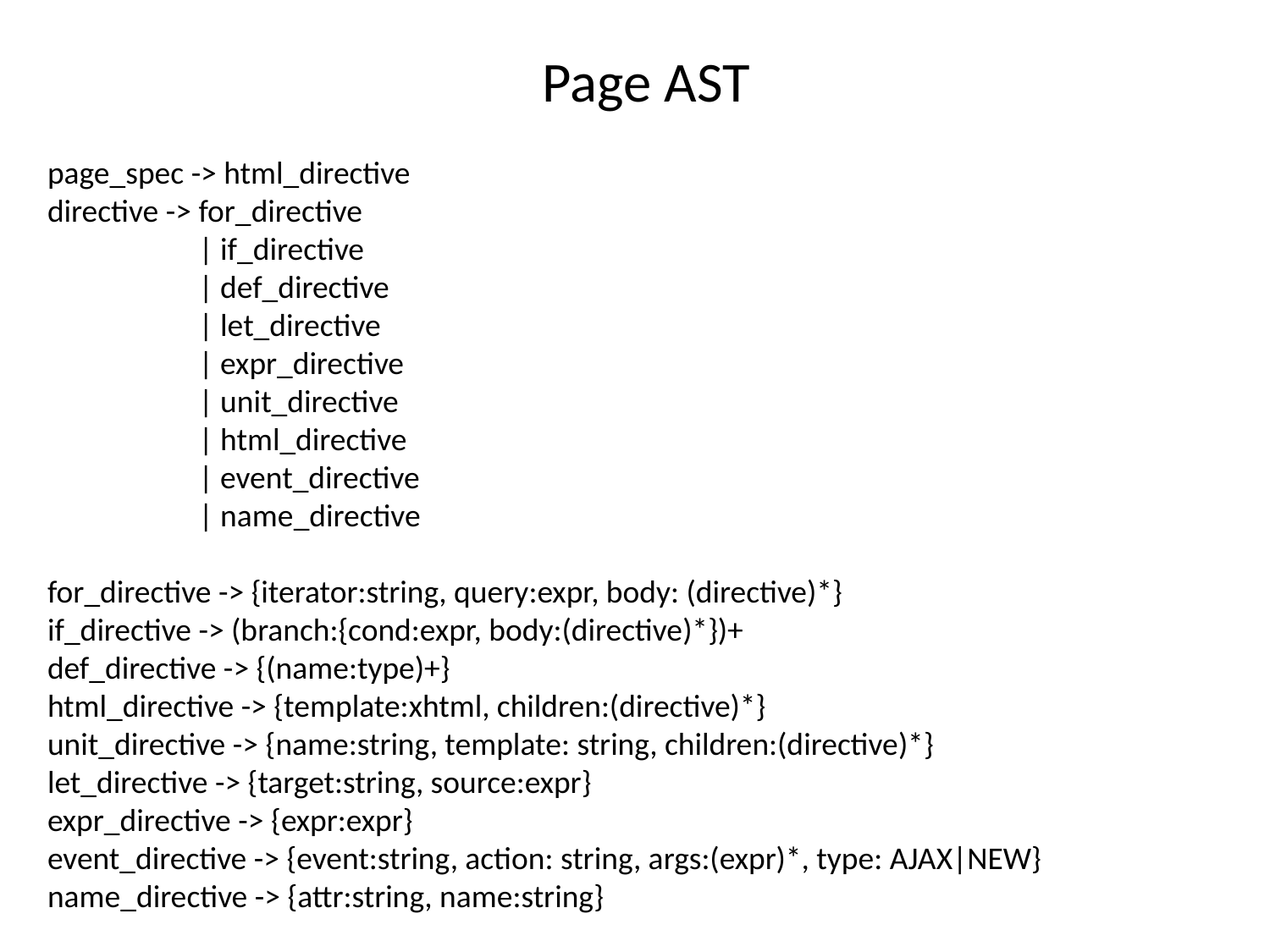

# Page AST
page_spec -> html_directive
directive -> for_directive
                     | if_directive
                     | def_directive
                     | let_directive
                     | expr_directive
                     | unit_directive
                     | html_directive
                     | event_directive
                     | name_directive

for_directive -> {iterator:string, query:expr, body: (directive)*}
if_directive -> (branch:{cond:expr, body:(directive)*})+
def_directive -> {(name:type)+}
html_directive -> {template:xhtml, children:(directive)*}
unit_directive -> {name:string, template: string, children:(directive)*}
let_directive -> {target:string, source:expr}
expr_directive -> {expr:expr}
event_directive -> {event:string, action: string, args:(expr)*, type: AJAX|NEW}
name_directive -> {attr:string, name:string}